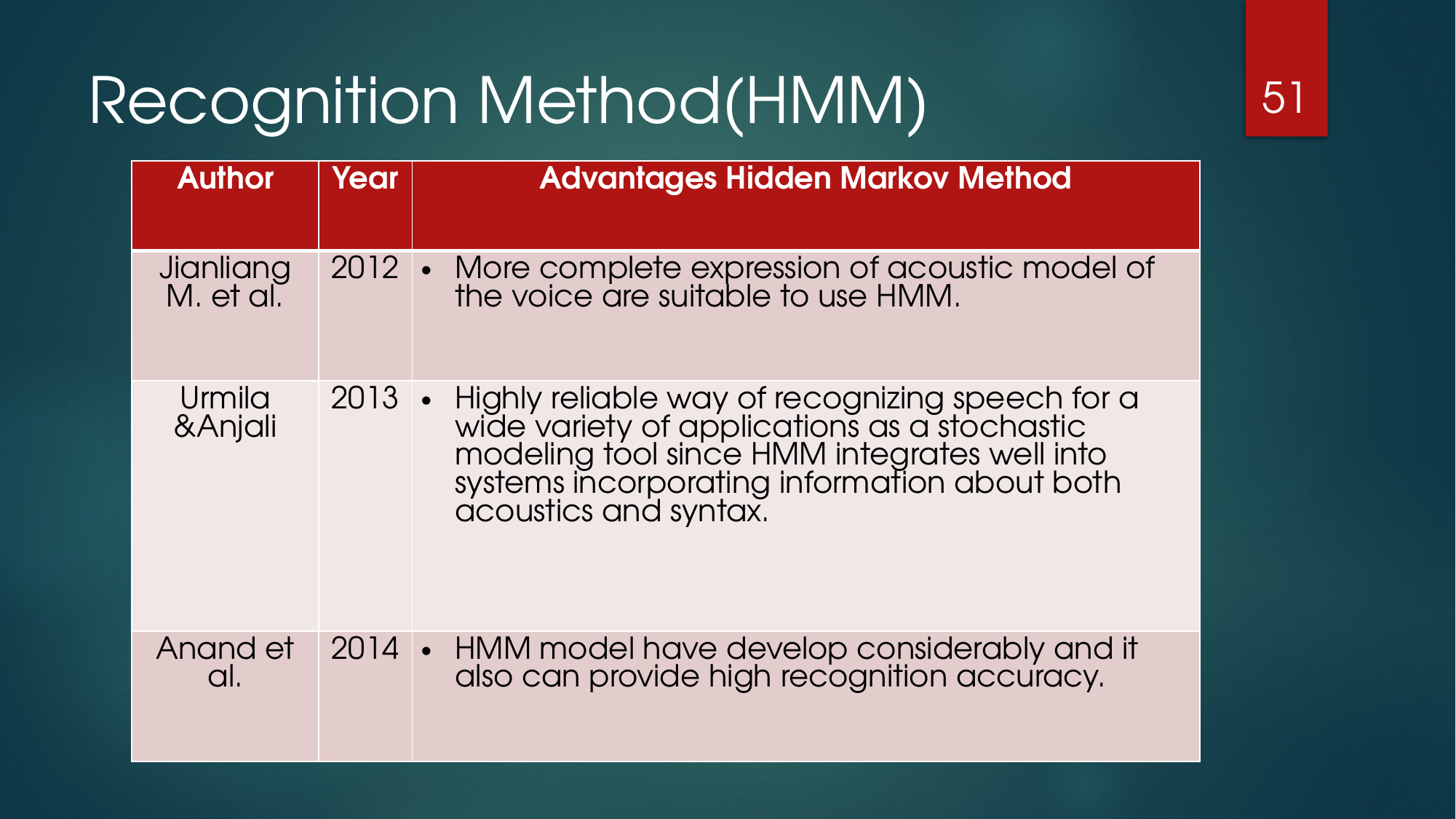

51
# Recognition Method(HMM)
| Author | Year | Advantages Hidden Markov Method |
| --- | --- | --- |
| Jianliang M. et al. | 2012 | More complete expression of acoustic model of the voice are suitable to use HMM. |
| Urmila &Anjali | 2013 | Highly reliable way of recognizing speech for a wide variety of applications as a stochastic modeling tool since HMM integrates well into systems incorporating information about both acoustics and syntax. |
| Anand et al. | 2014 | HMM model have develop considerably and it also can provide high recognition accuracy. |